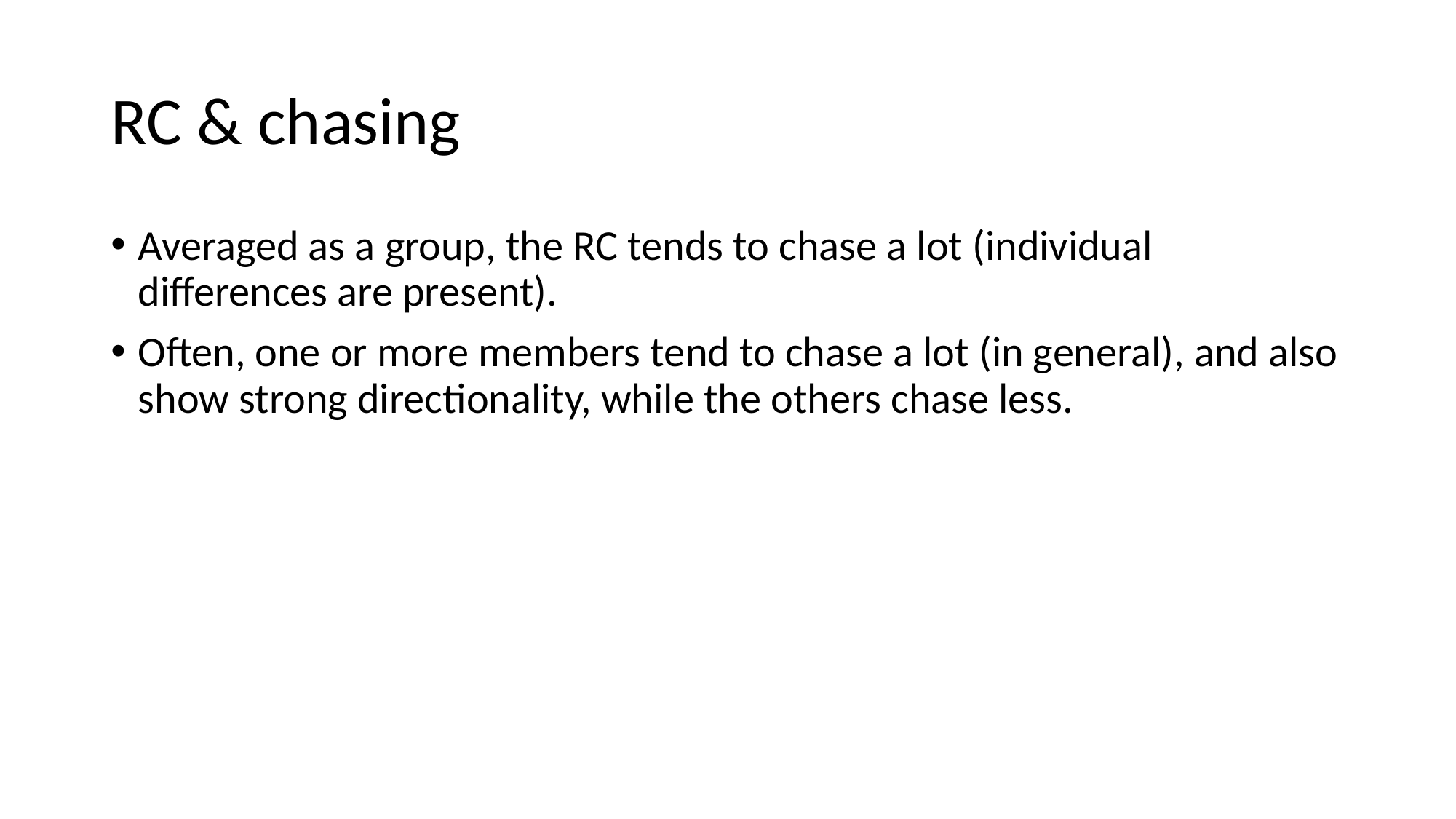

# RC & chasing
Averaged as a group, the RC tends to chase a lot (individual differences are present).
Often, one or more members tend to chase a lot (in general), and also show strong directionality, while the others chase less.